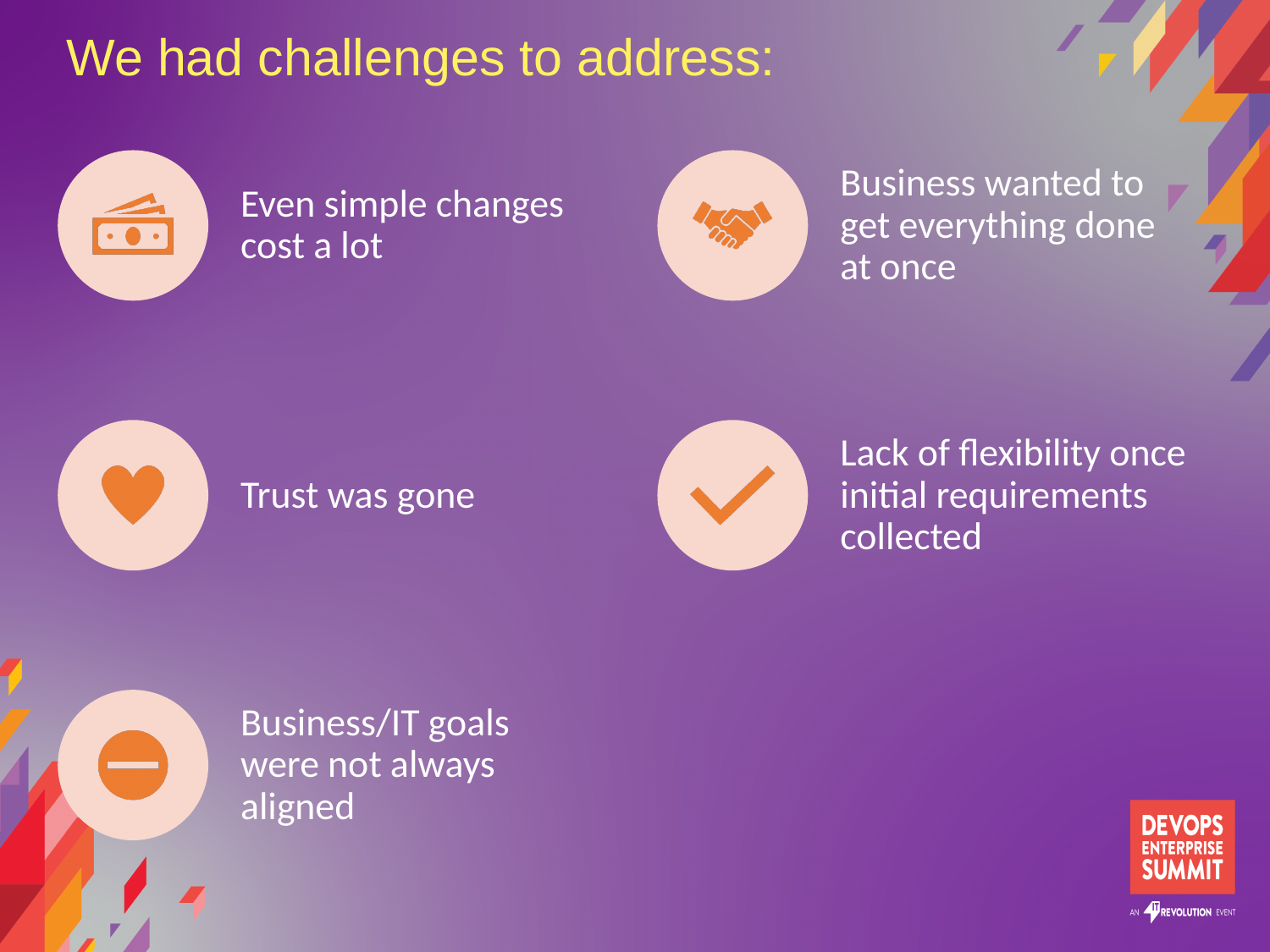

# We had challenges to address:
Even simple changes cost a lot
Business wanted to get everything done at once
Trust was gone
Lack of flexibility once initial requirements collected
Business/IT goals were not always aligned